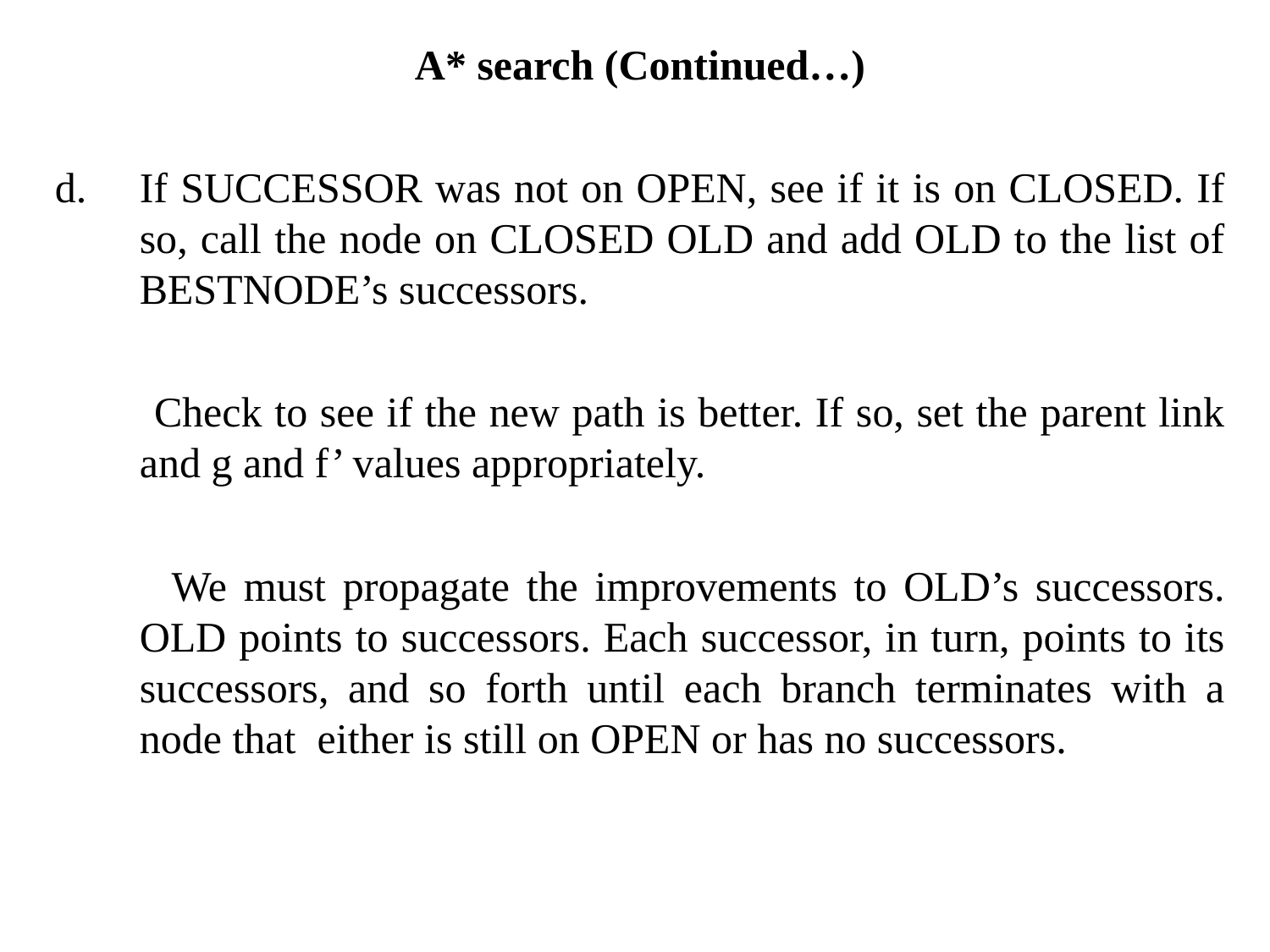

A* search (Continued…)

If SUCCESSOR was not on OPEN, see if it is on CLOSED. If so, call the node on CLOSED OLD and add OLD to the list of BESTNODE’s successors.

        Check to see if the new path is better. If so, set the parent link and g and f’ values appropriately.

       We must propagate the improvements to OLD’s successors. OLD points to successors. Each successor, in turn, points to its successors, and so forth until each branch terminates with a node that  either is still on OPEN or has no successors.